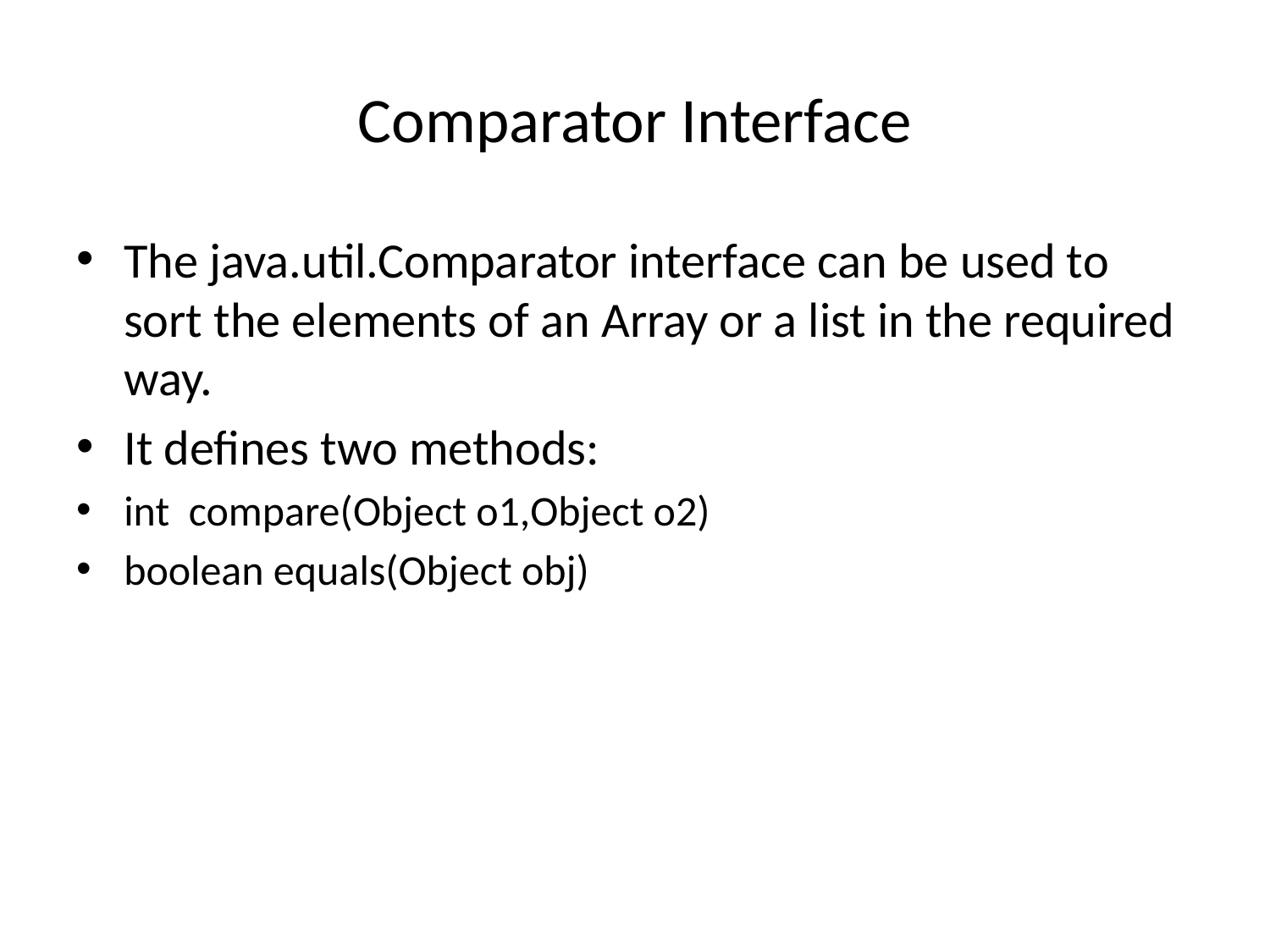

# Comparator Interface
The java.util.Comparator interface can be used to sort the elements of an Array or a list in the required way.
It defines two methods:
int  compare(Object o1,Object o2)
boolean equals(Object obj)